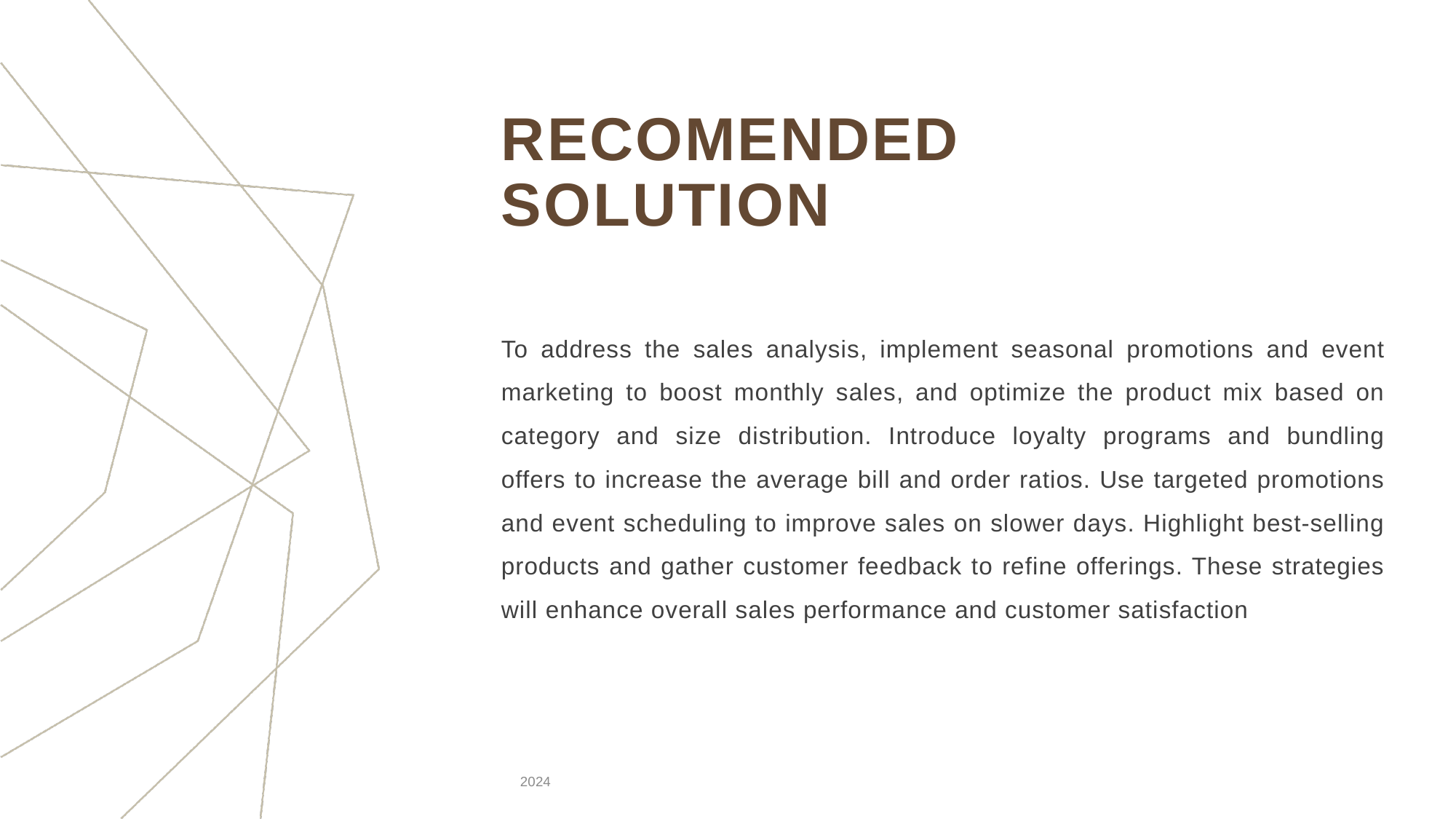

# Recomended Solution
To address the sales analysis, implement seasonal promotions and event marketing to boost monthly sales, and optimize the product mix based on category and size distribution. Introduce loyalty programs and bundling offers to increase the average bill and order ratios. Use targeted promotions and event scheduling to improve sales on slower days. Highlight best-selling products and gather customer feedback to refine offerings. These strategies will enhance overall sales performance and customer satisfaction

2024